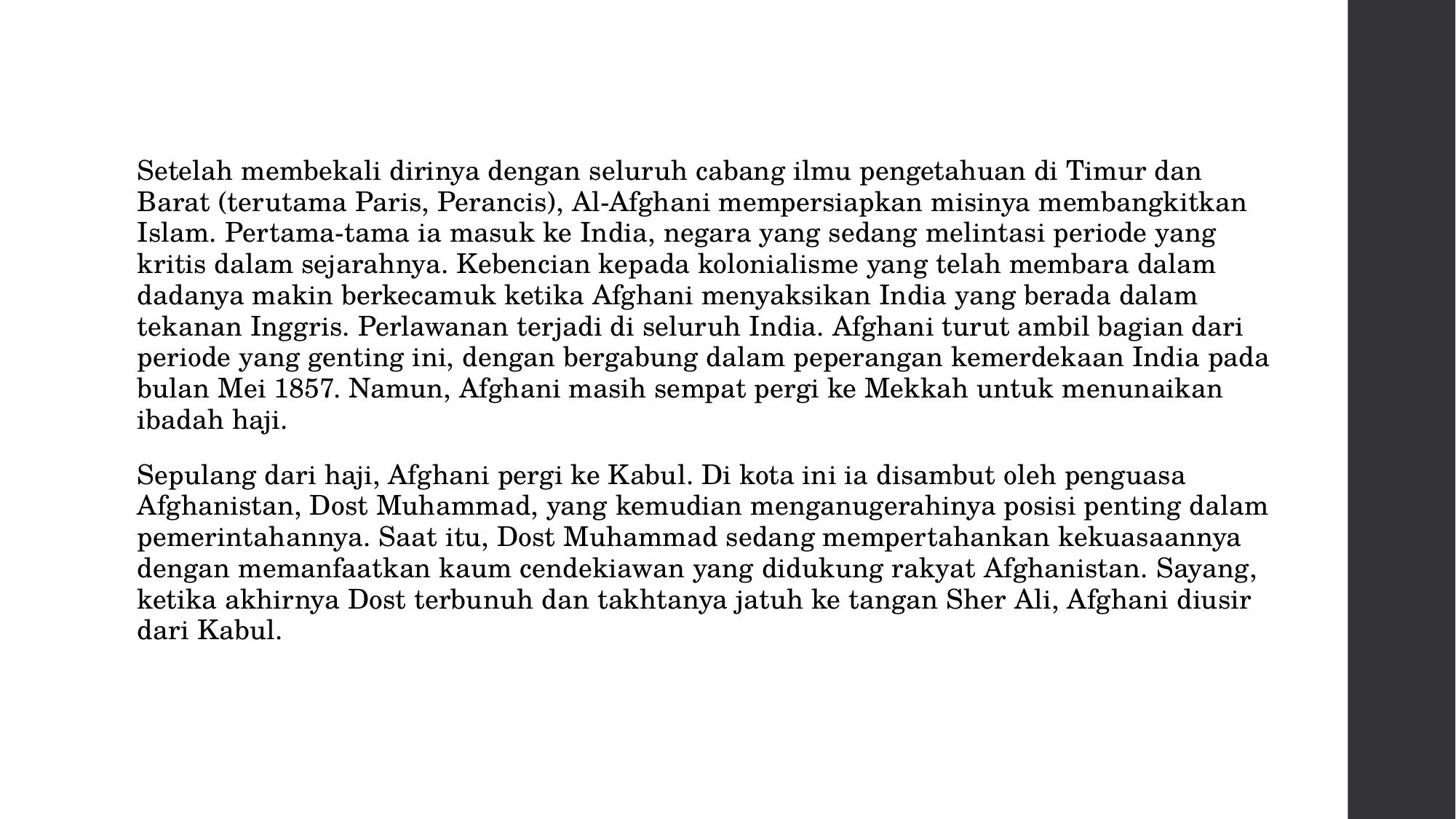

#
Setelah membekali dirinya dengan seluruh cabang ilmu pengetahuan di Timur dan Barat (terutama Paris, Perancis), Al-Afghani mempersiapkan misinya membangkitkan Islam. Pertama-tama ia masuk ke India, negara yang sedang melintasi periode yang kritis dalam sejarahnya. Kebencian kepada kolonialisme yang telah membara dalam dadanya makin berkecamuk ketika Afghani menyaksikan India yang berada dalam tekanan Inggris. Perlawanan terjadi di seluruh India. Afghani turut ambil bagian dari periode yang genting ini, dengan bergabung dalam peperangan kemerdekaan India pada bulan Mei 1857. Namun, Afghani masih sempat pergi ke Mekkah untuk menunaikan ibadah haji.
Sepulang dari haji, Afghani pergi ke Kabul. Di kota ini ia disambut oleh penguasa Afghanistan, Dost Muhammad, yang kemudian menganugerahinya posisi penting dalam pemerintahannya. Saat itu, Dost Muhammad sedang mempertahankan kekuasaannya dengan memanfaatkan kaum cendekiawan yang didukung rakyat Afghanistan. Sayang, ketika akhirnya Dost terbunuh dan takhtanya jatuh ke tangan Sher Ali, Afghani diusir dari Kabul.